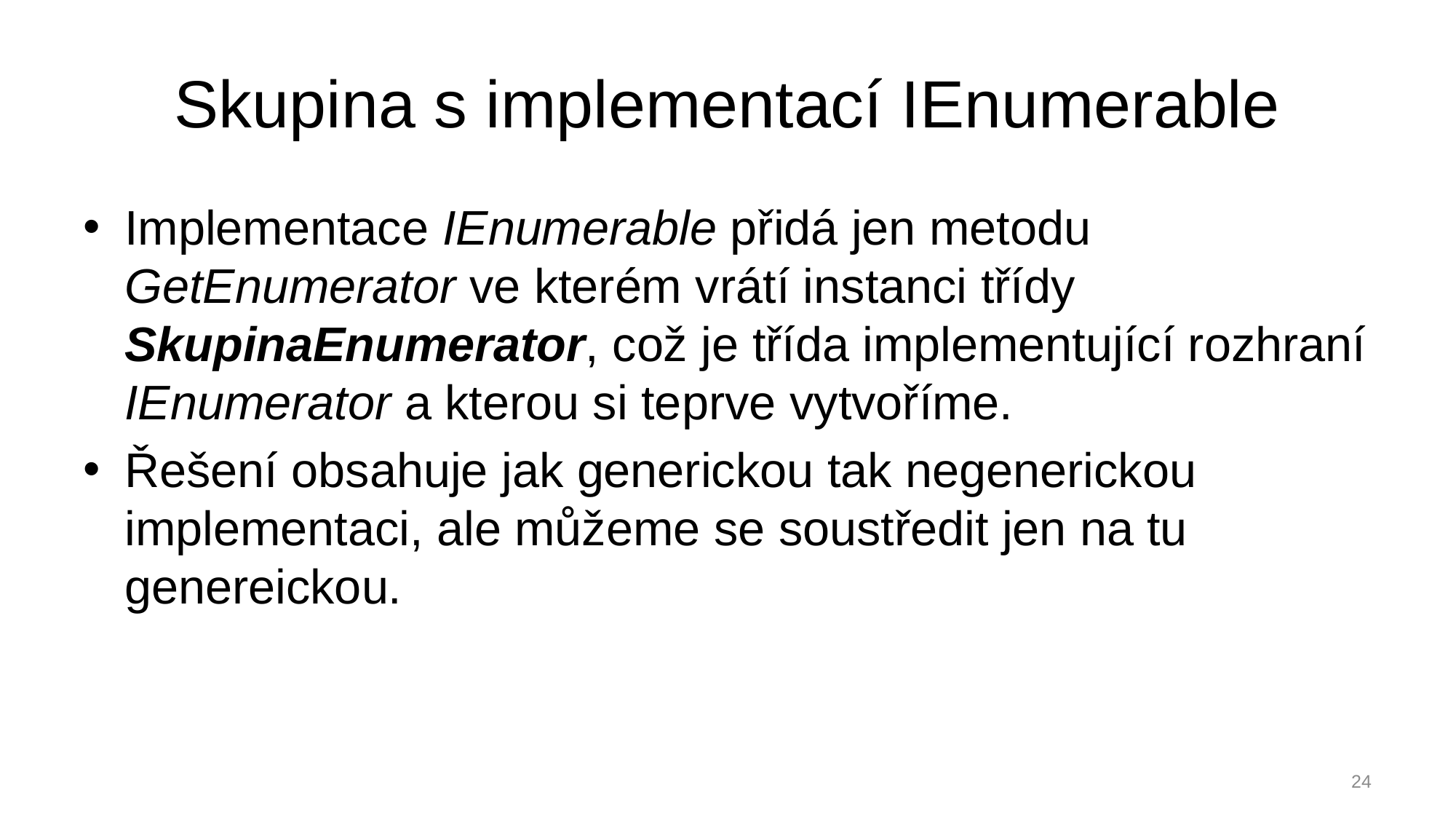

# Skupina s implementací IEnumerable
Implementace IEnumerable přidá jen metodu GetEnumerator ve kterém vrátí instanci třídy SkupinaEnumerator, což je třída implementující rozhraní IEnumerator a kterou si teprve vytvoříme.
Řešení obsahuje jak generickou tak negenerickou implementaci, ale můžeme se soustředit jen na tu genereickou.
24